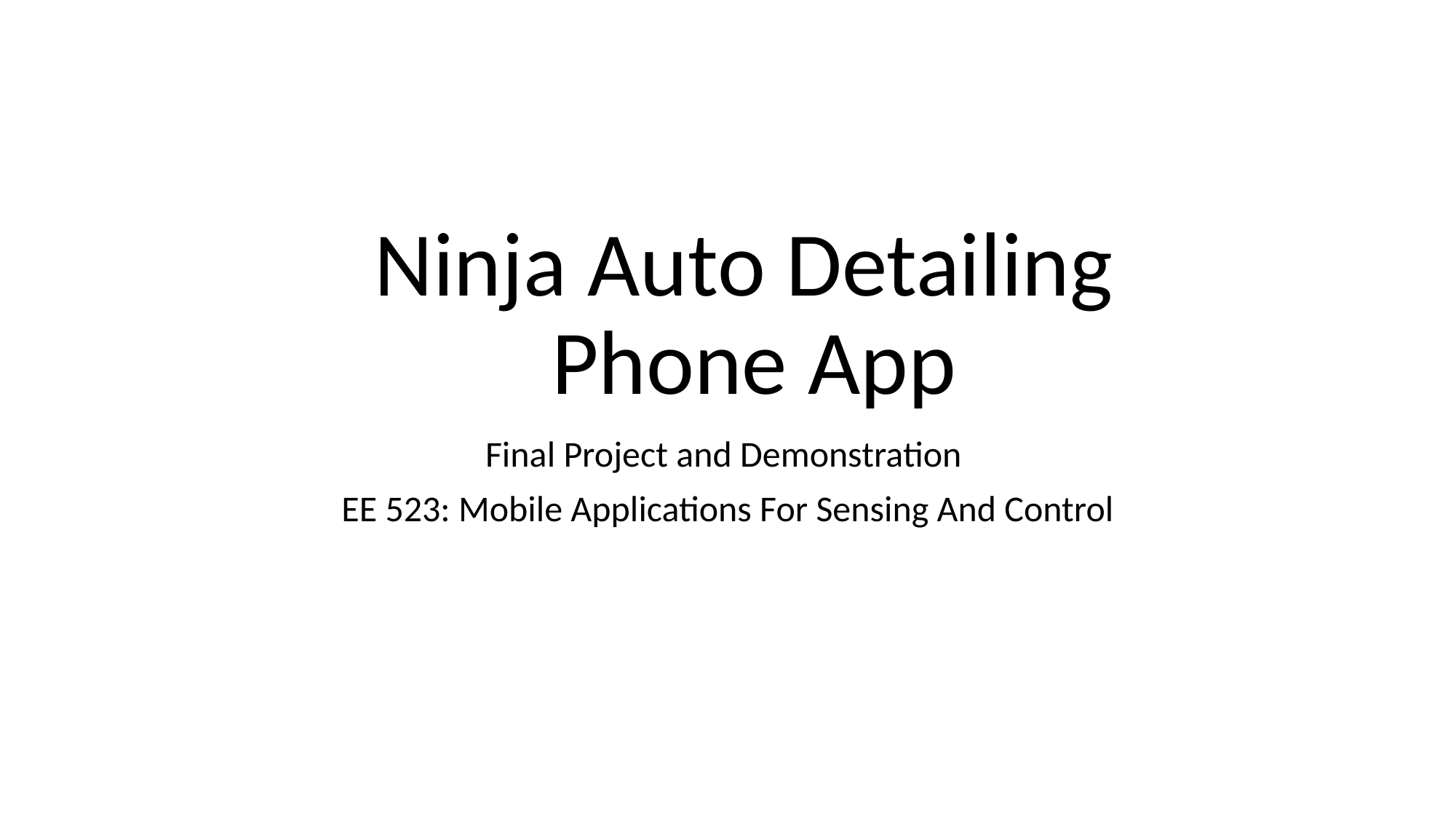

# Ninja Auto Detailing Phone App
Final Project and Demonstration
EE 523: Mobile Applications For Sensing And Control